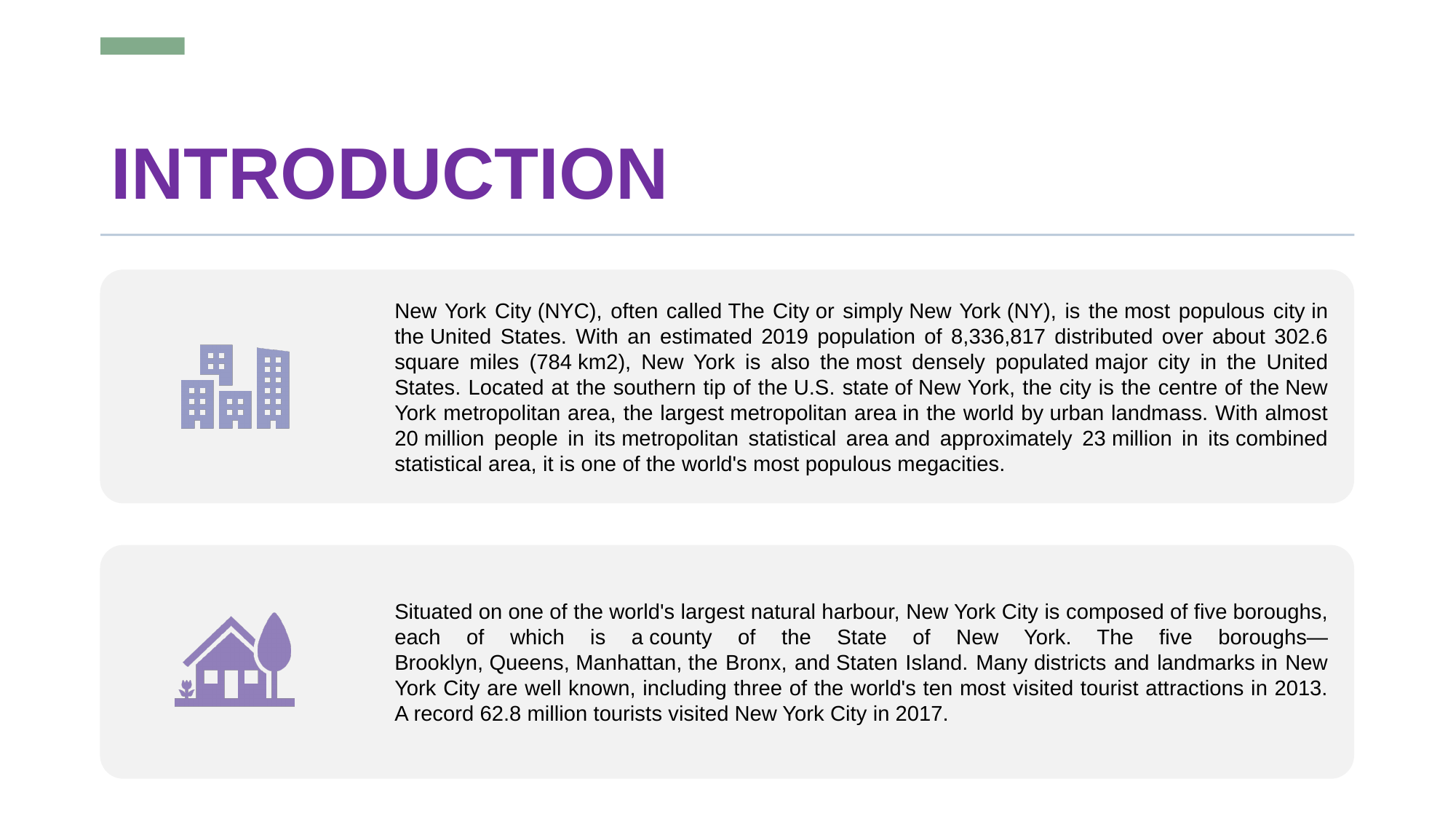

# introduction

New York City (NYC), often called The City or simply New York (NY), is the most populous city in the United States. With an estimated 2019 population of 8,336,817 distributed over about 302.6 square miles (784 km2), New York is also the most densely populated major city in the United States. Located at the southern tip of the U.S. state of New York, the city is the centre of the New York metropolitan area, the largest metropolitan area in the world by urban landmass. With almost 20 million people in its metropolitan statistical area and approximately 23 million in its combined statistical area, it is one of the world's most populous megacities.
Situated on one of the world's largest natural harbour, New York City is composed of five boroughs, each of which is a county of the State of New York. The five boroughs—Brooklyn, Queens, Manhattan, the Bronx, and Staten Island. Many districts and landmarks in New York City are well known, including three of the world's ten most visited tourist attractions in 2013. A record 62.8 million tourists visited New York City in 2017.